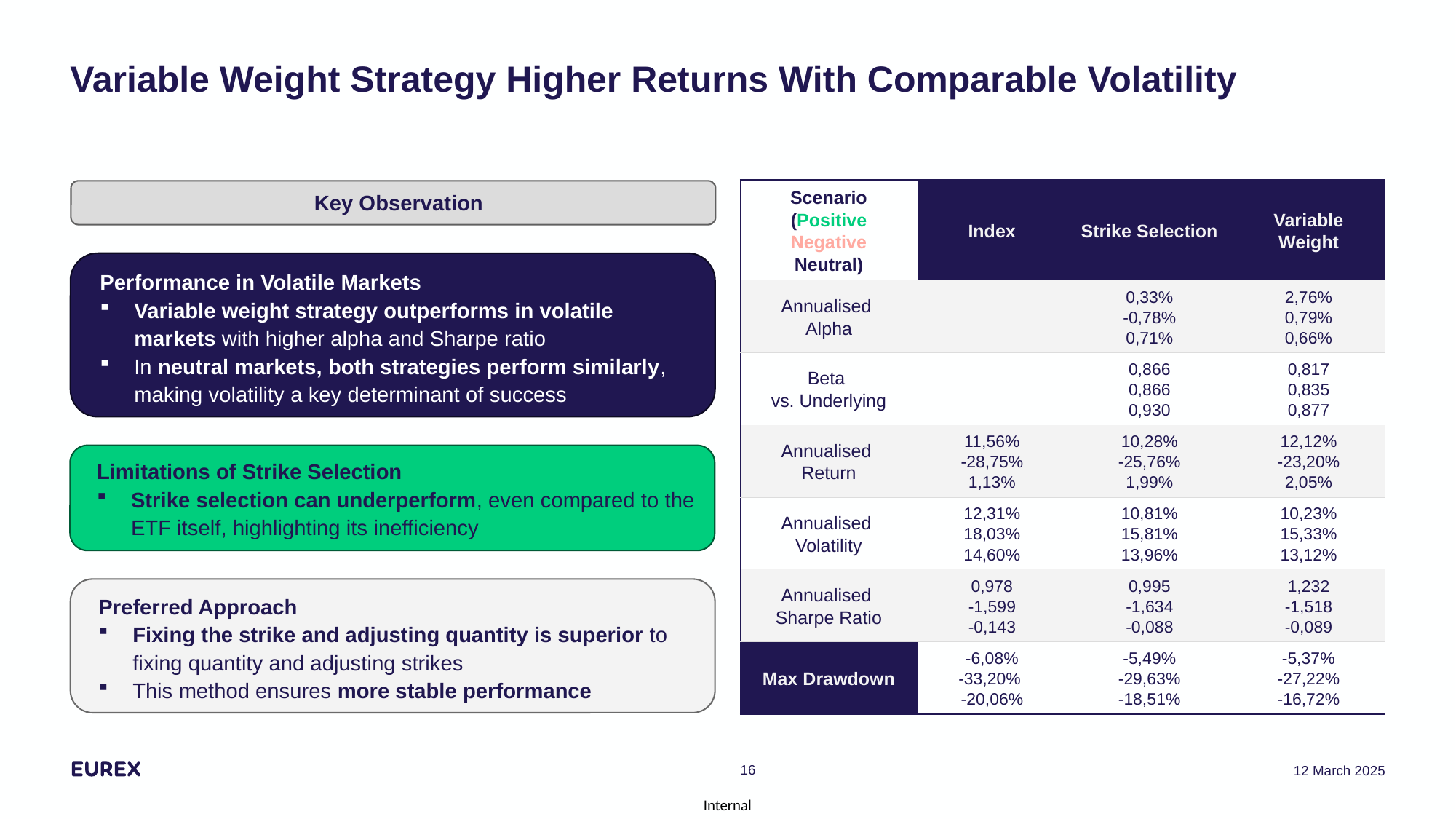

# Variable Weight Strategy Higher Returns With Comparable Volatility
| Scenario (Positive Negative Neutral) | Index | Strike Selection | Variable Weight |
| --- | --- | --- | --- |
| Annualised Alpha |  | 0,33% -0,78% 0,71% | 2,76% 0,79% 0,66% |
| Beta vs. Underlying |  | 0,866 0,866 0,930 | 0,817 0,835 0,877 |
| Annualised Return | 11,56% -28,75% 1,13% | 10,28% -25,76% 1,99% | 12,12% -23,20% 2,05% |
| Annualised Volatility | 12,31% 18,03% 14,60% | 10,81% 15,81% 13,96% | 10,23% 15,33% 13,12% |
| Annualised Sharpe Ratio | 0,978 -1,599 -0,143 | 0,995 -1,634 -0,088 | 1,232 -1,518 -0,089 |
| Max Drawdown | -6,08% -33,20% -20,06% | -5,49% -29,63% -18,51% | -5,37% -27,22% -16,72% |
Key Observation
Performance in Volatile Markets
Variable weight strategy outperforms in volatile markets with higher alpha and Sharpe ratio
In neutral markets, both strategies perform similarly, making volatility a key determinant of success
Limitations of Strike Selection
Strike selection can underperform, even compared to the ETF itself, highlighting its inefficiency
Preferred Approach
Fixing the strike and adjusting quantity is superior to fixing quantity and adjusting strikes
This method ensures more stable performance
16
12 March 2025